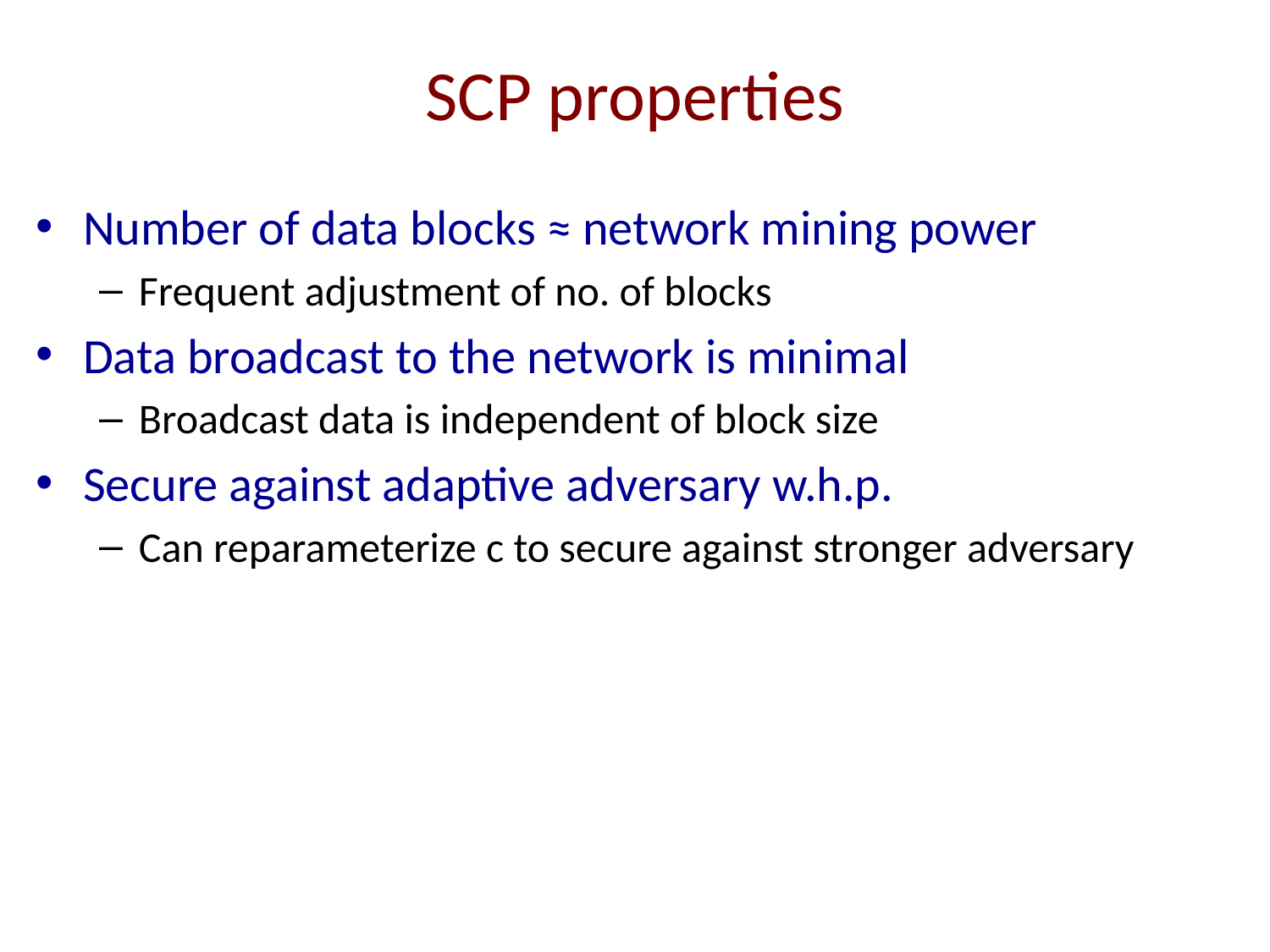

# SCP properties
Number of data blocks ≈ network mining power
Frequent adjustment of no. of blocks
Data broadcast to the network is minimal
Broadcast data is independent of block size
Secure against adaptive adversary w.h.p.
Can reparameterize c to secure against stronger adversary